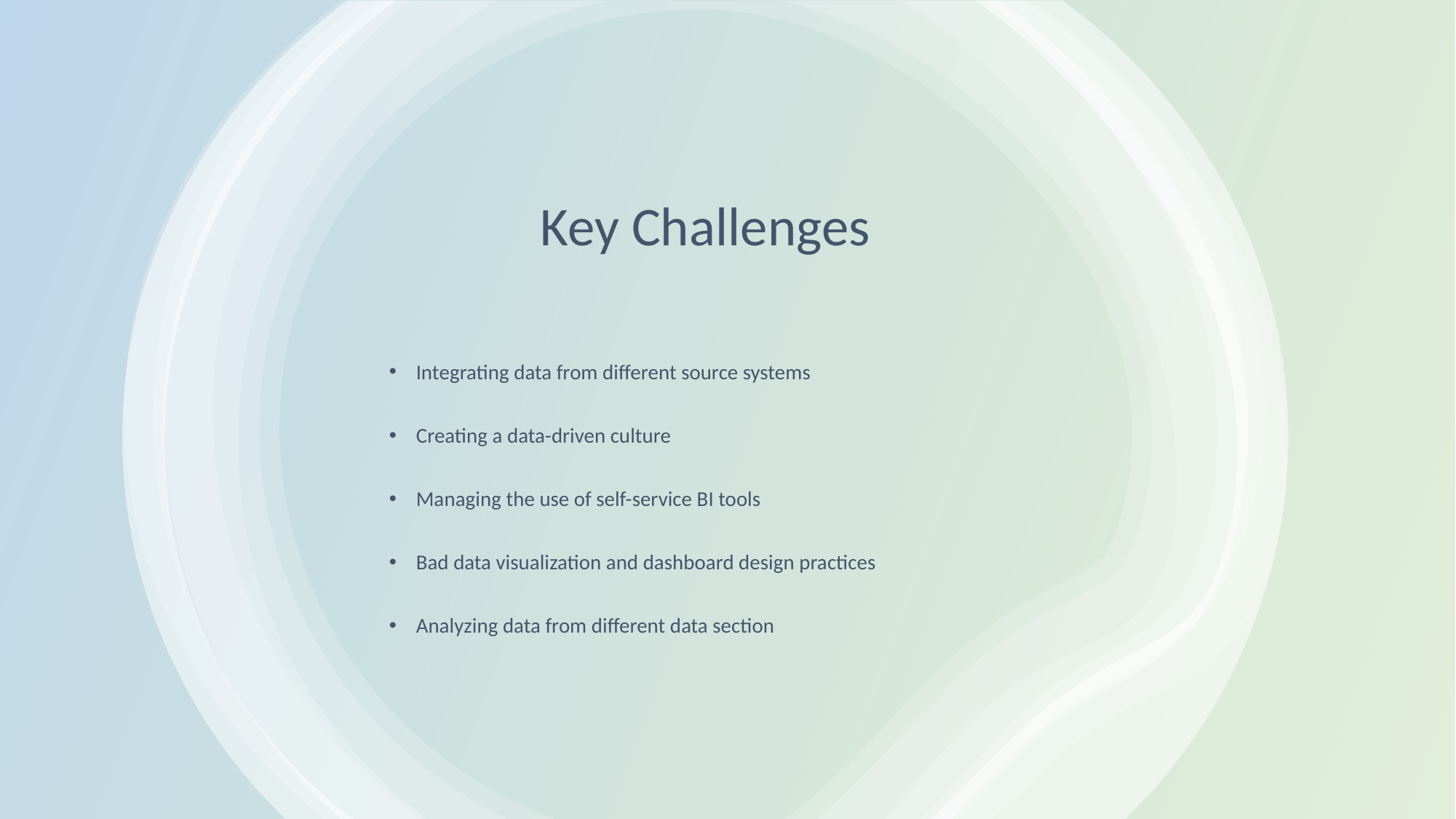

Key Challenges
Integrating data from different source systems

Creating a data-driven culture

Managing the use of self-service BI tools

Bad data visualization and dashboard design practices

Analyzing data from different data section